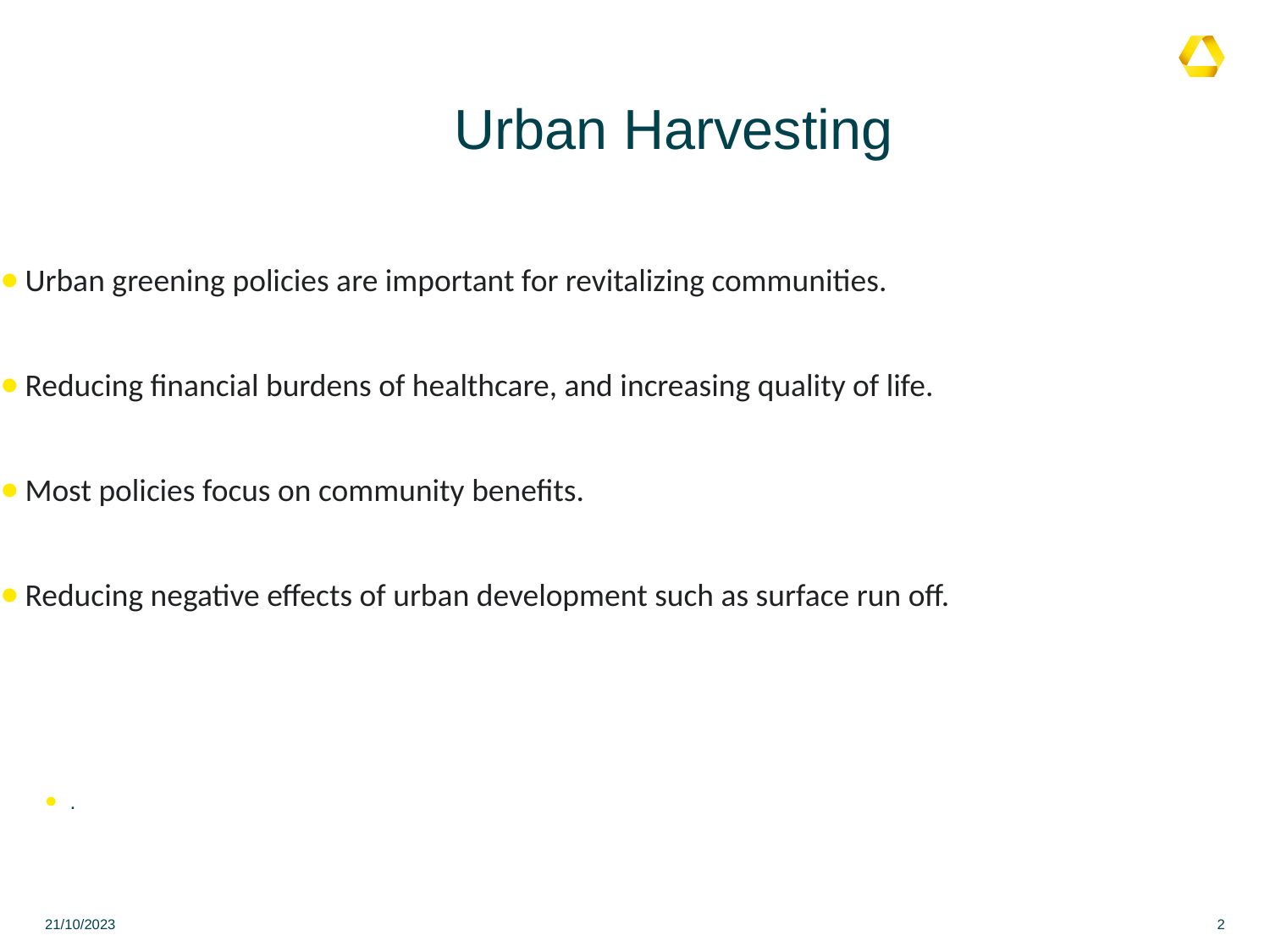

#
                                 Urban Harvesting

Urban greening policies are important for revitalizing communities.

Reducing financial burdens of healthcare, and increasing quality of life.

Most policies focus on community benefits.

Reducing negative effects of urban development such as surface run off.

.

21/10/2023

2